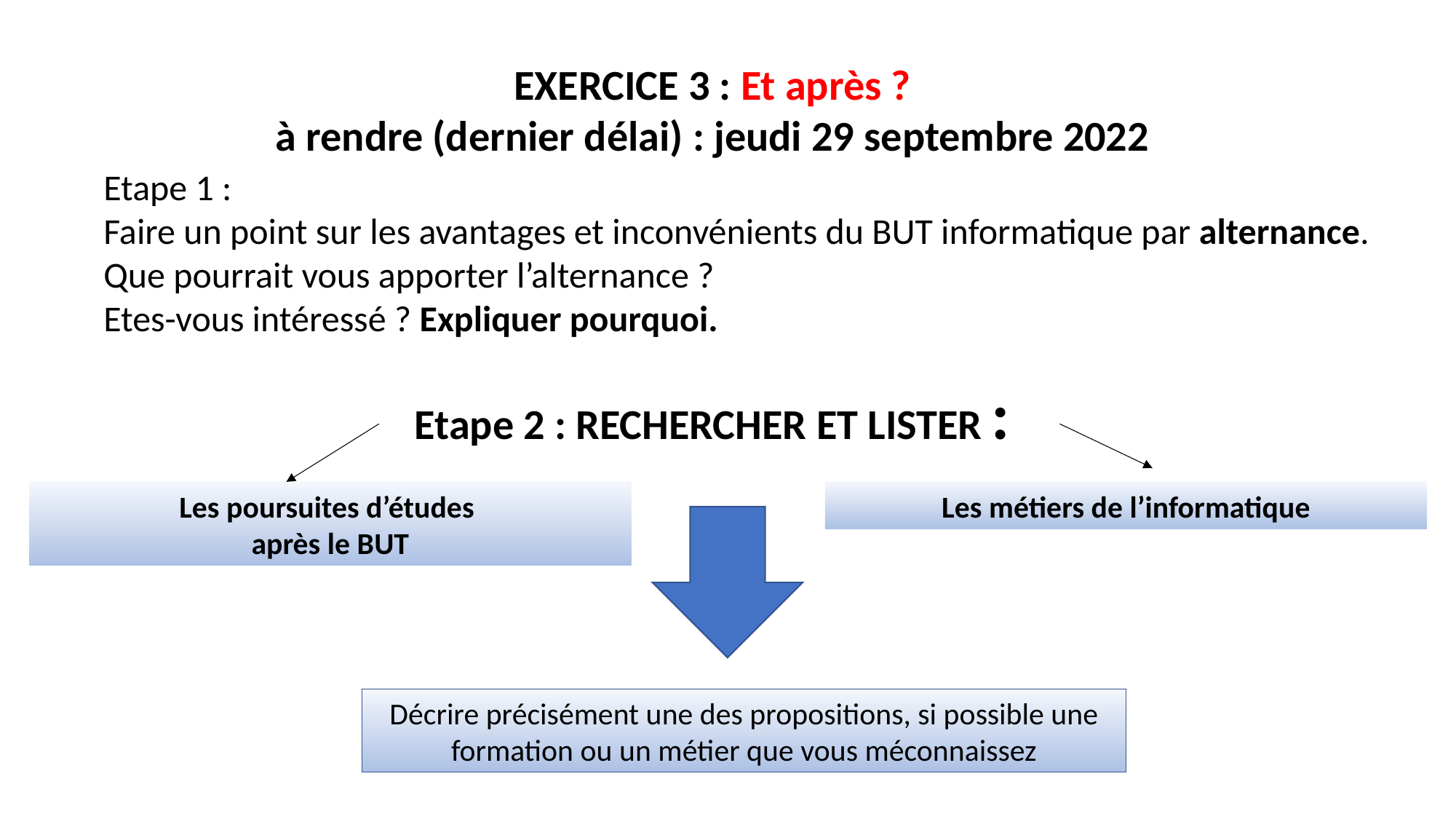

EXERCICE 3 : Et après ?
à rendre (dernier délai) : jeudi 29 septembre 2022
Etape 1 :
Faire un point sur les avantages et inconvénients du BUT informatique par alternance.
Que pourrait vous apporter l’alternance ?
Etes-vous intéressé ? Expliquer pourquoi.

Etape 2 : RECHERCHER ET LISTER :
Les poursuites d’études
après le BUT
Les métiers de l’informatique

Décrire précisément une des propositions, si possible une formation ou un métier que vous méconnaissez